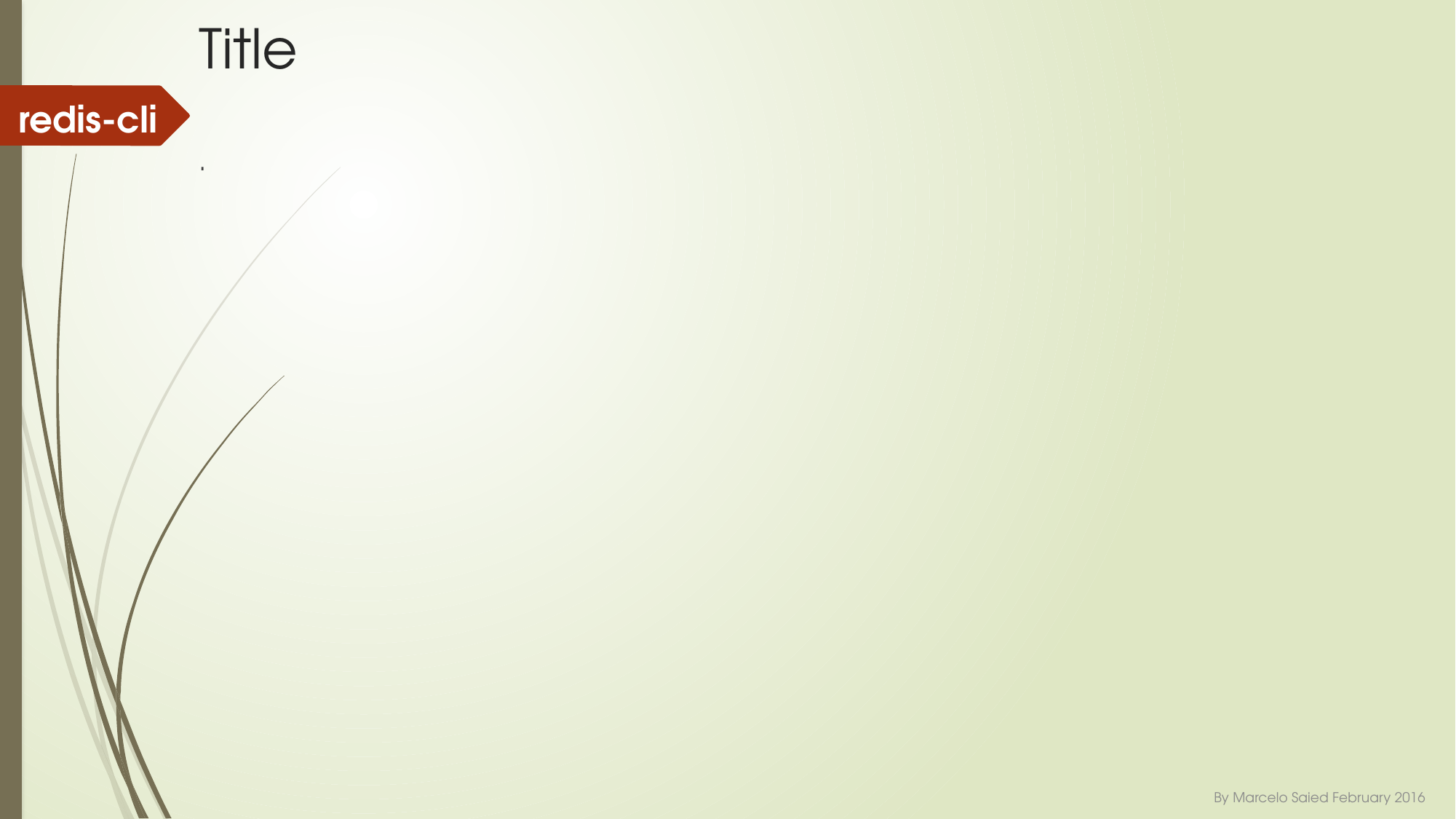

# Title
redis-cli
.
By Marcelo Saied February 2016